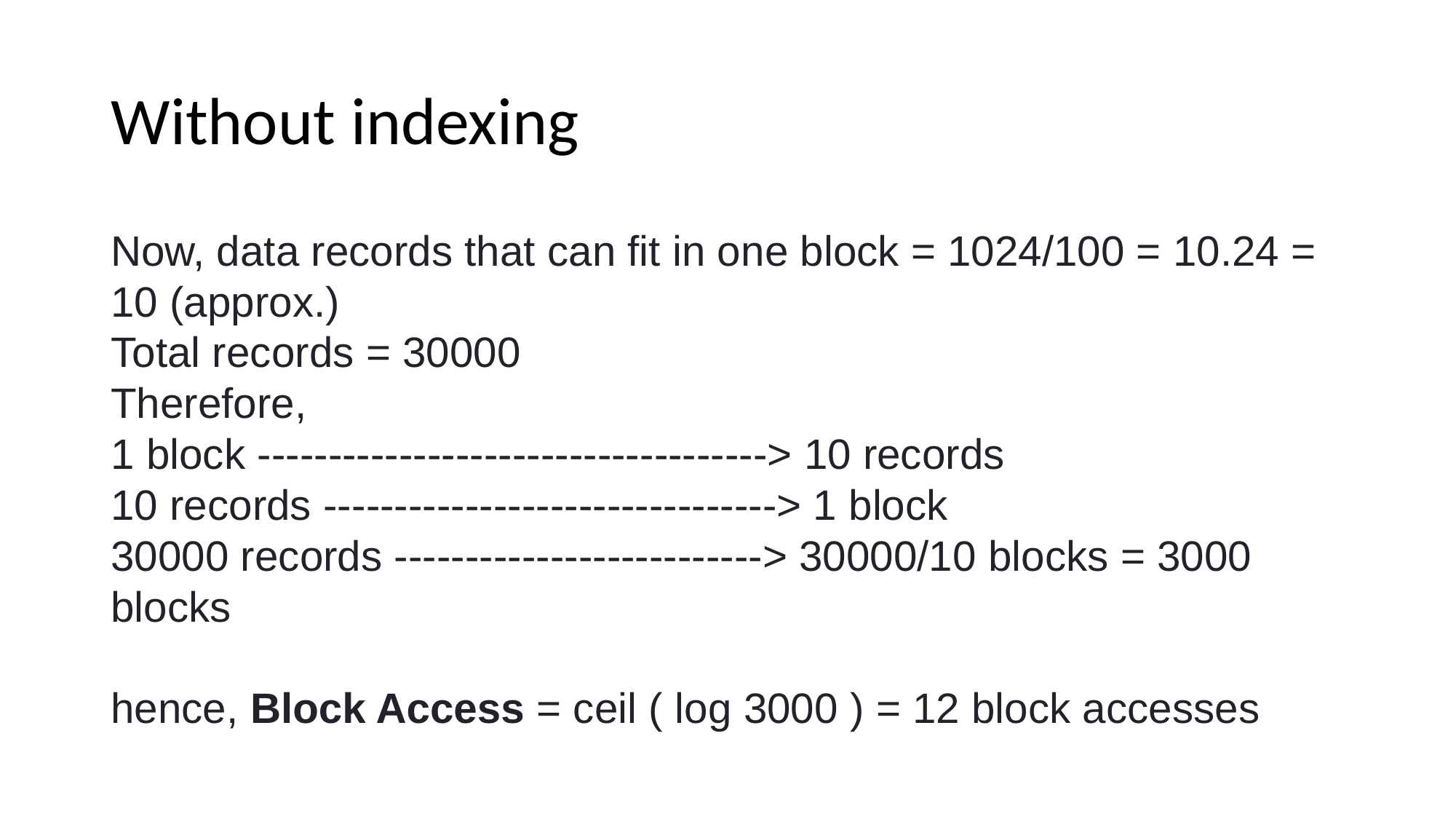

# Without indexing
Now, data records that can fit in one block = 1024/100 = 10.24 = 10 (approx.)
Total records = 30000
Therefore,
1 block ------------------------------------> 10 records
10 records --------------------------------> 1 block
30000 records --------------------------> 30000/10 blocks = 3000 blocks

hence, Block Access = ceil ( log 3000 ) = 12 block accesses